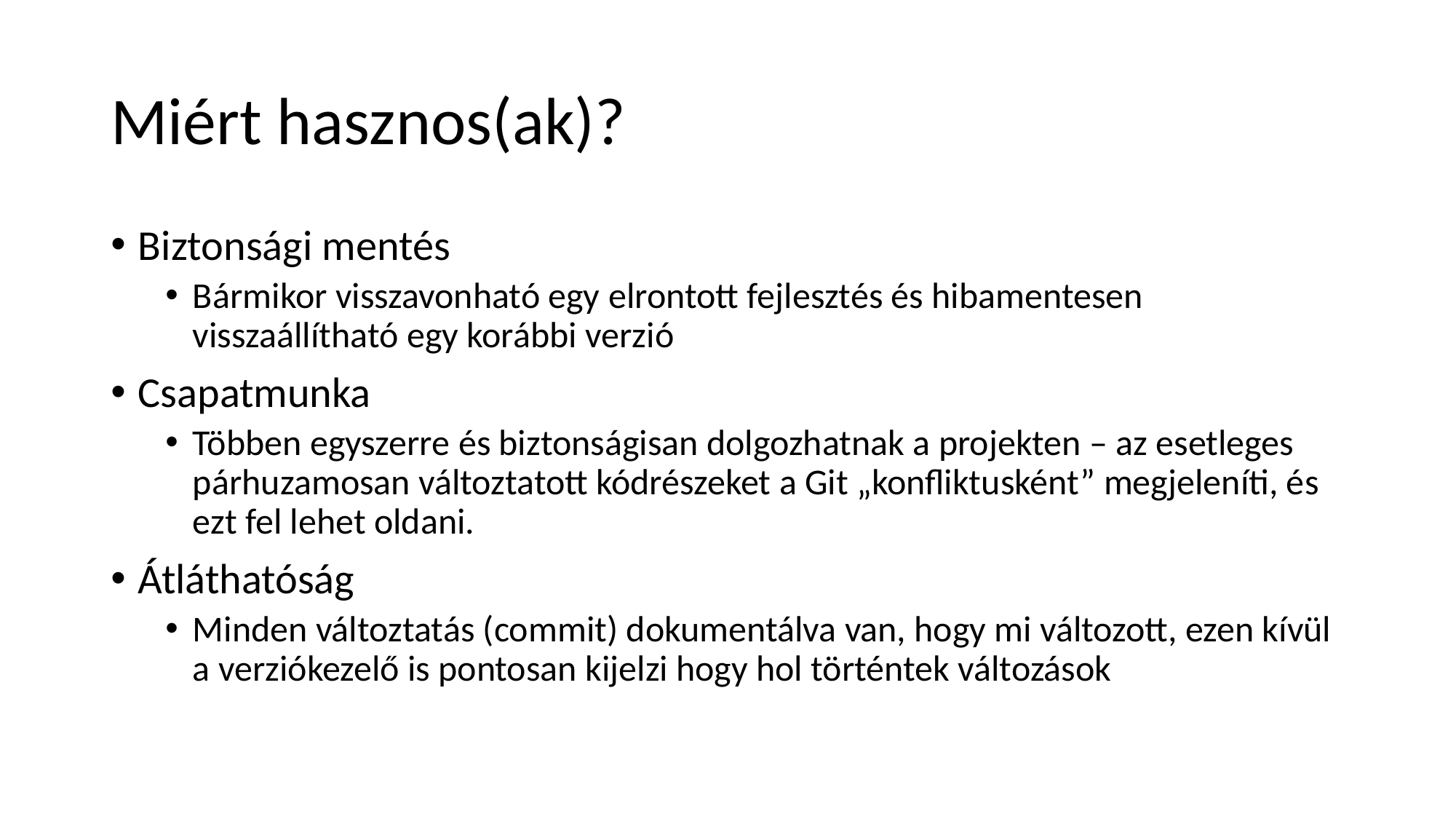

# Miért hasznos(ak)?
Biztonsági mentés
Bármikor visszavonható egy elrontott fejlesztés és hibamentesen visszaállítható egy korábbi verzió
Csapatmunka
Többen egyszerre és biztonságisan dolgozhatnak a projekten – az esetleges párhuzamosan változtatott kódrészeket a Git „konfliktusként” megjeleníti, és ezt fel lehet oldani.
Átláthatóság
Minden változtatás (commit) dokumentálva van, hogy mi változott, ezen kívül a verziókezelő is pontosan kijelzi hogy hol történtek változások